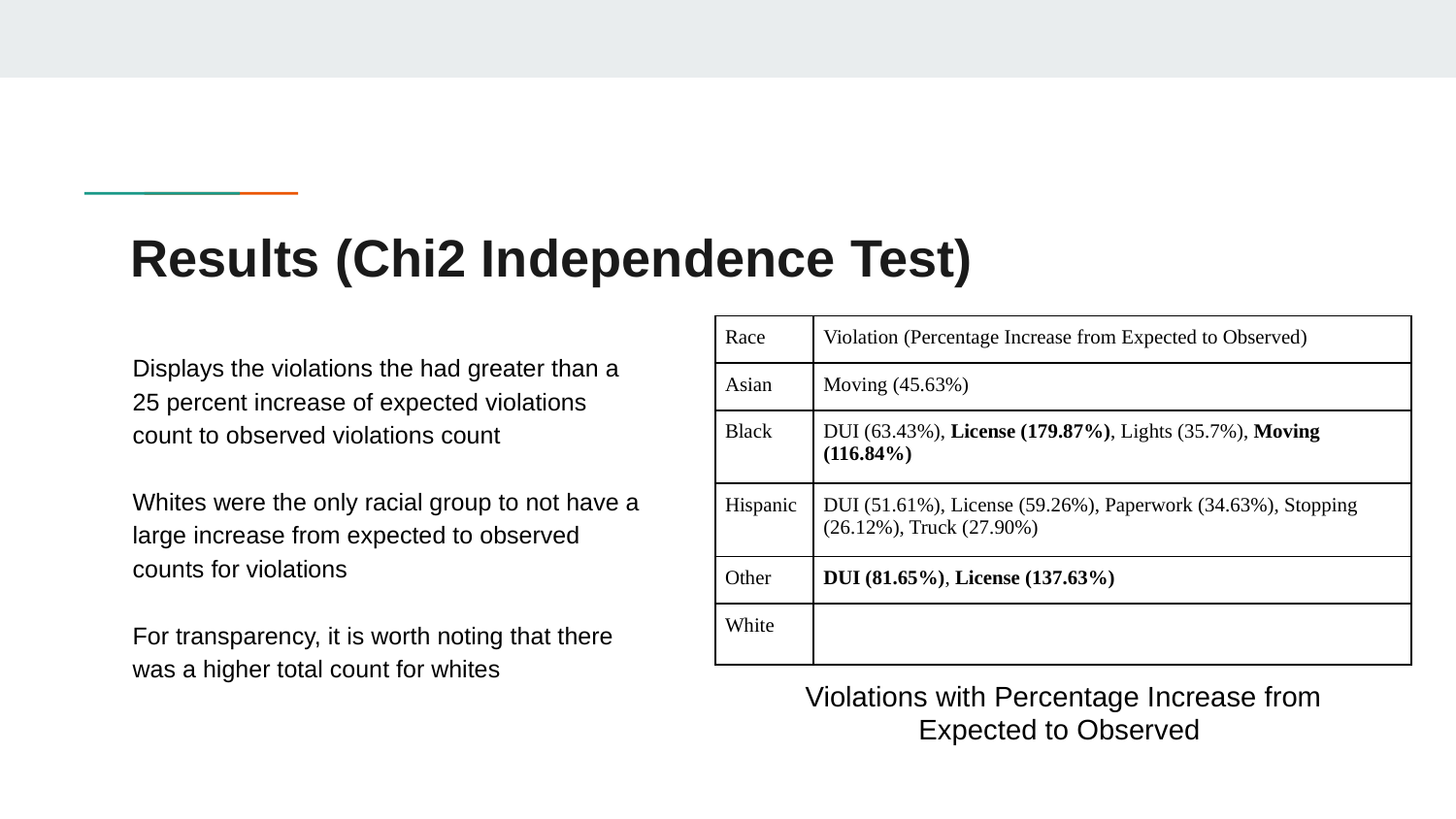

# Results (Chi2 Independence Test)

Displays the violations the had greater than a 25 percent increase of expected violations count to observed violations count

Whites were the only racial group to not have a large increase from expected to observed counts for violations

For transparency, it is worth noting that there was a higher total count for whites
| Race | Violation (Percentage Increase from Expected to Observed) |
| --- | --- |
| Asian | Moving (45.63%) |
| Black | DUI (63.43%), License (179.87%), Lights (35.7%), Moving (116.84%) |
| Hispanic | DUI (51.61%), License (59.26%), Paperwork (34.63%), Stopping (26.12%), Truck (27.90%) |
| Other | DUI (81.65%), License (137.63%) |
| White |  |
Violations with Percentage Increase from Expected to Observed